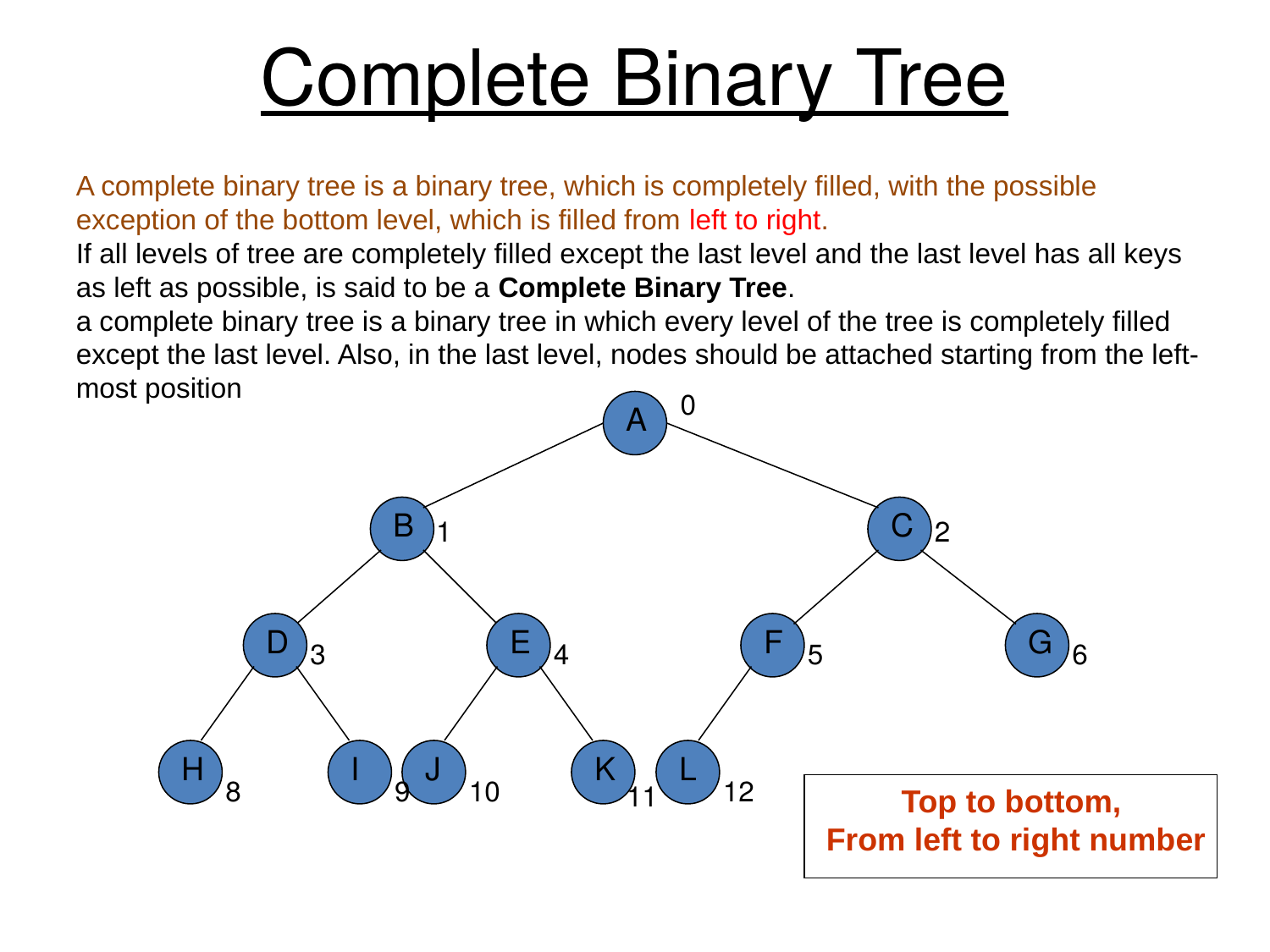

# Complete Binary Tree
A complete binary tree is a binary tree, which is completely filled, with the possible exception of the bottom level, which is filled from left to right.
If all levels of tree are completely filled except the last level and the last level has all keys as left as possible, is said to be a Complete Binary Tree.
a complete binary tree is a binary tree in which every level of the tree is completely filled except the last level. Also, in the last level, nodes should be attached starting from the left-most position
0

A

B

C
1
2

D
E
F
G
3
4
5
6

H
I
J
K
L
8
9
10
12
11

Top to bottom,
From left to right number